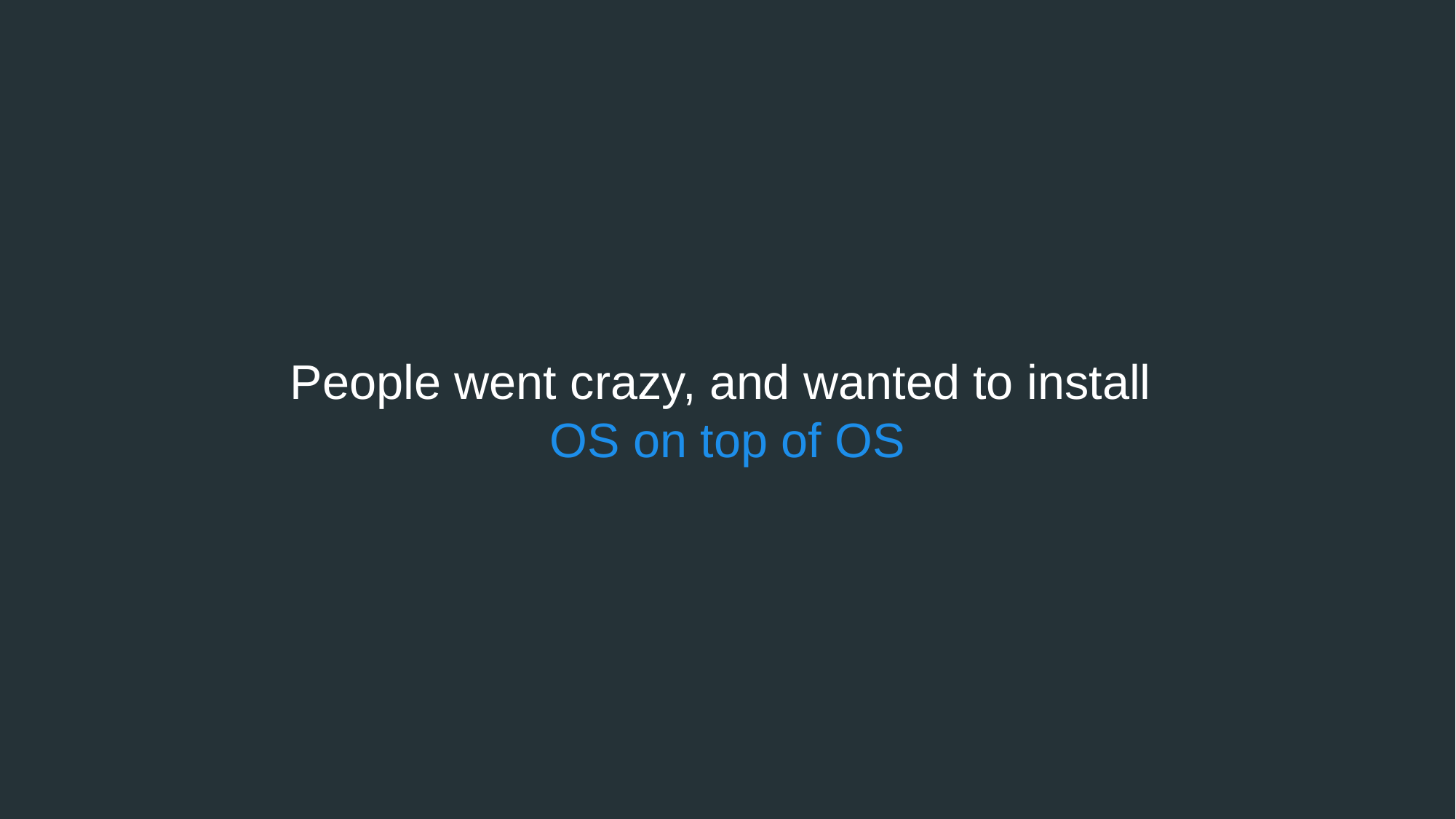

People went crazy, and wanted to install
OS on top of OS